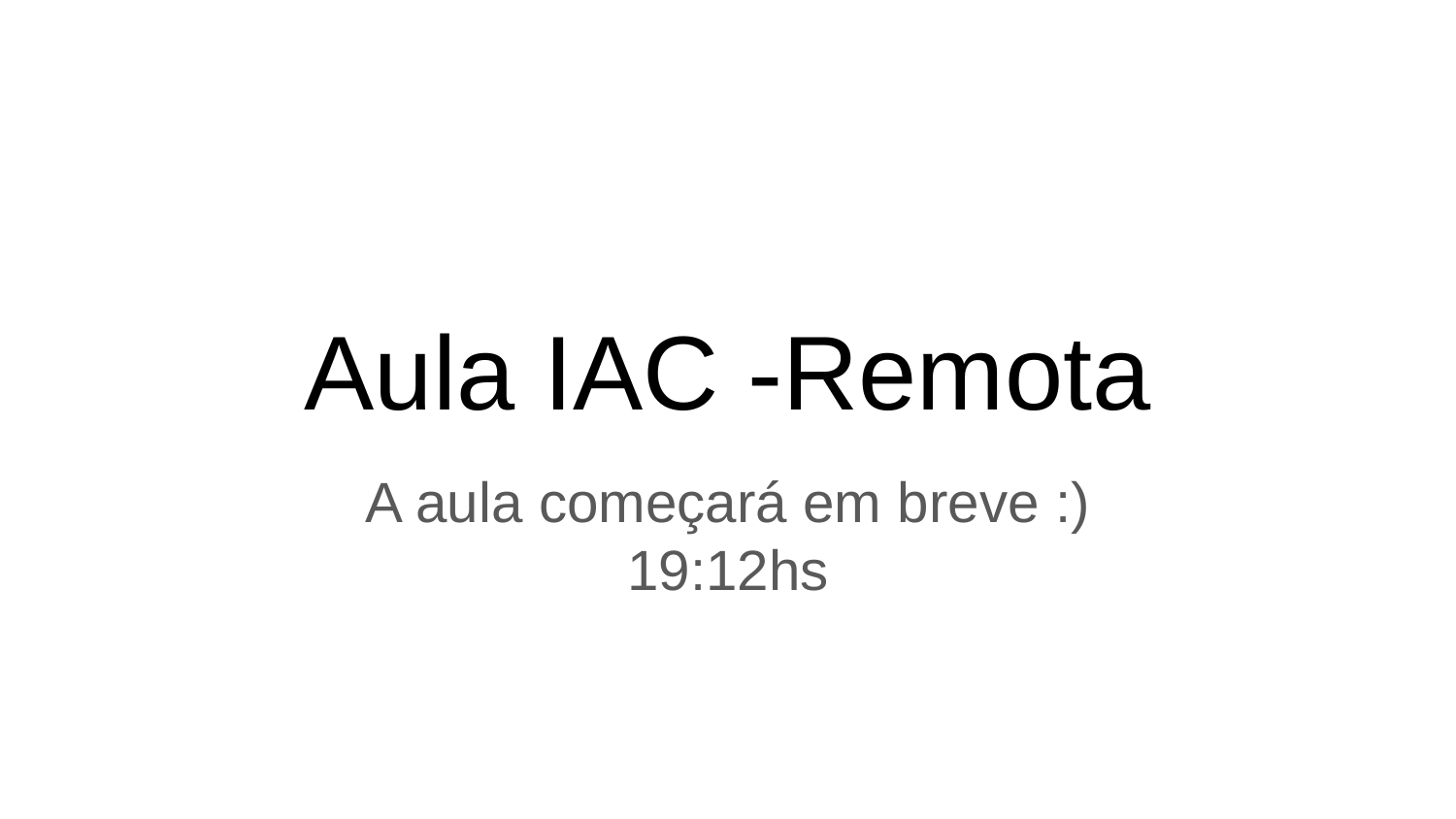

# Aula IAC -Remota
A aula começará em breve :)
19:12hs